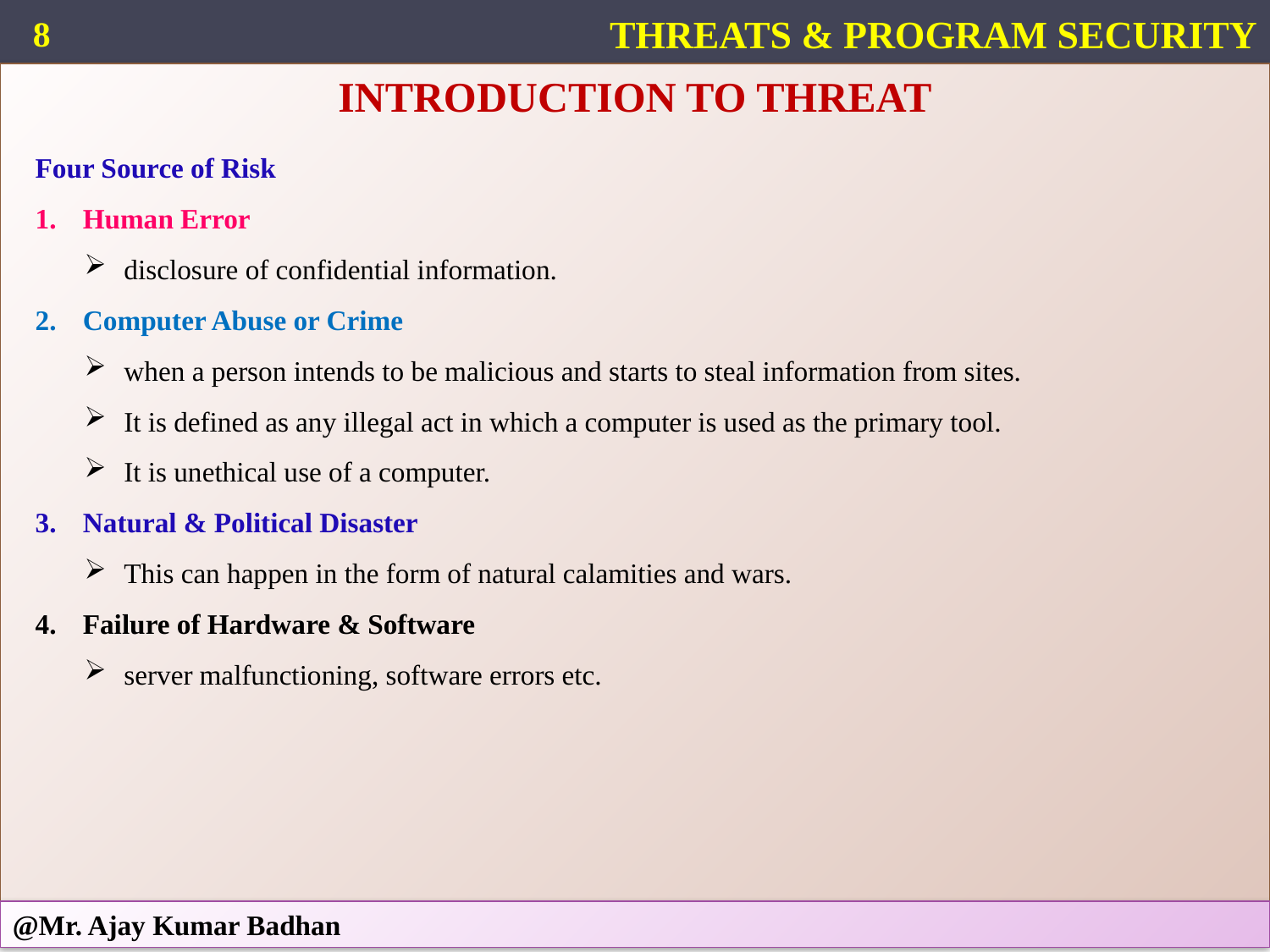

8
THREATS & PROGRAM SECURITY

INTRODUCTION TO THREAT
Four Source of Risk
Human Error
disclosure of confidential information.
Computer Abuse or Crime
when a person intends to be malicious and starts to steal information from sites.
It is defined as any illegal act in which a computer is used as the primary tool.
It is unethical use of a computer.
Natural & Political Disaster
This can happen in the form of natural calamities and wars.
Failure of Hardware & Software
server malfunctioning, software errors etc.
@Mr. Ajay Kumar Badhan